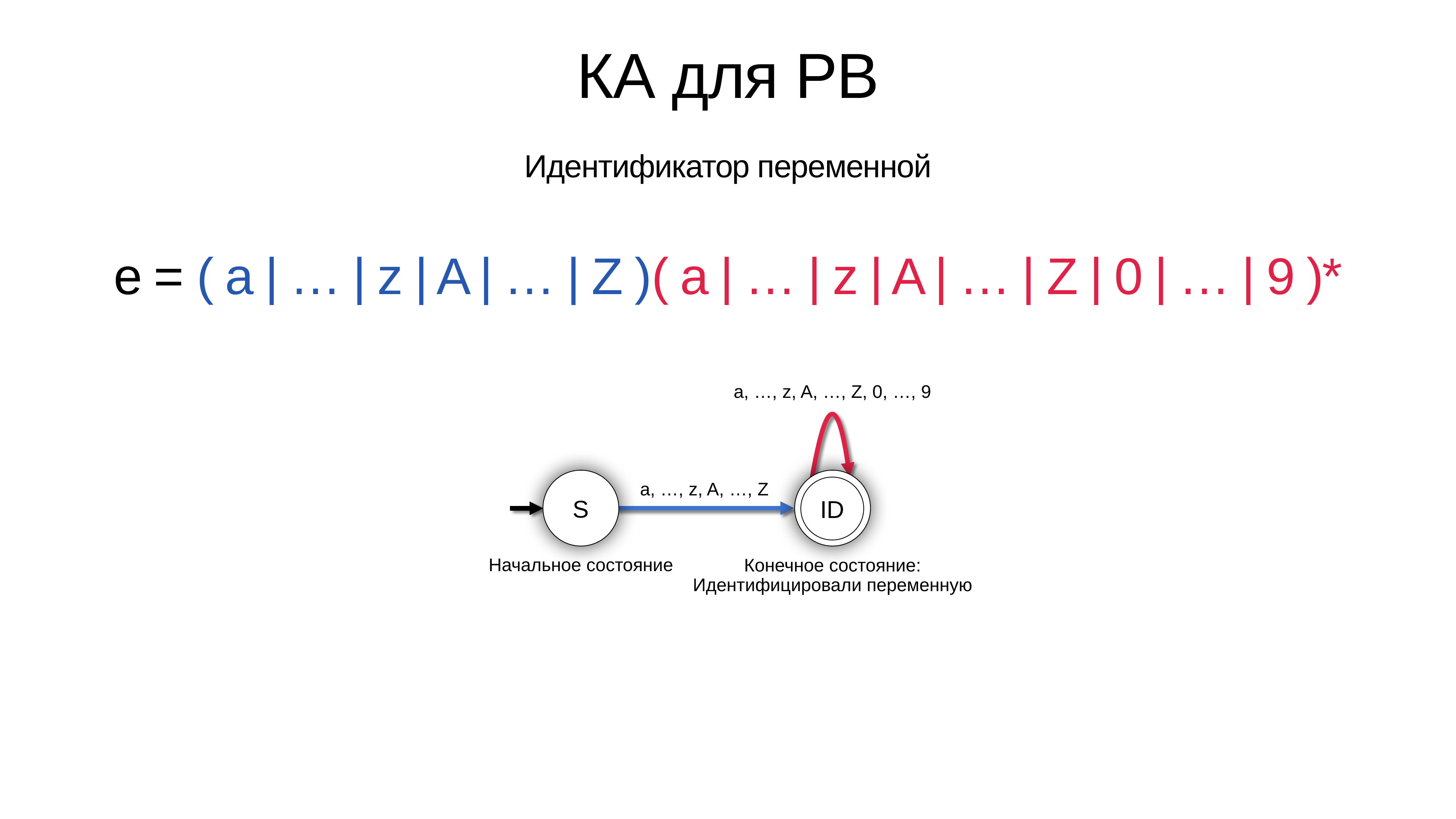

# КА для РВ
Идентификатор переменной
e = ( a | … | z | A | … | Z )( a | … | z | A | … | Z | 0 | … | 9 )*
a, …, z, A, …, Z, 0, …, 9

S

ID
a, …, z, A, …, Z

ID

Конечное состояние:
Идентифицировали переменную
Начальное состояние